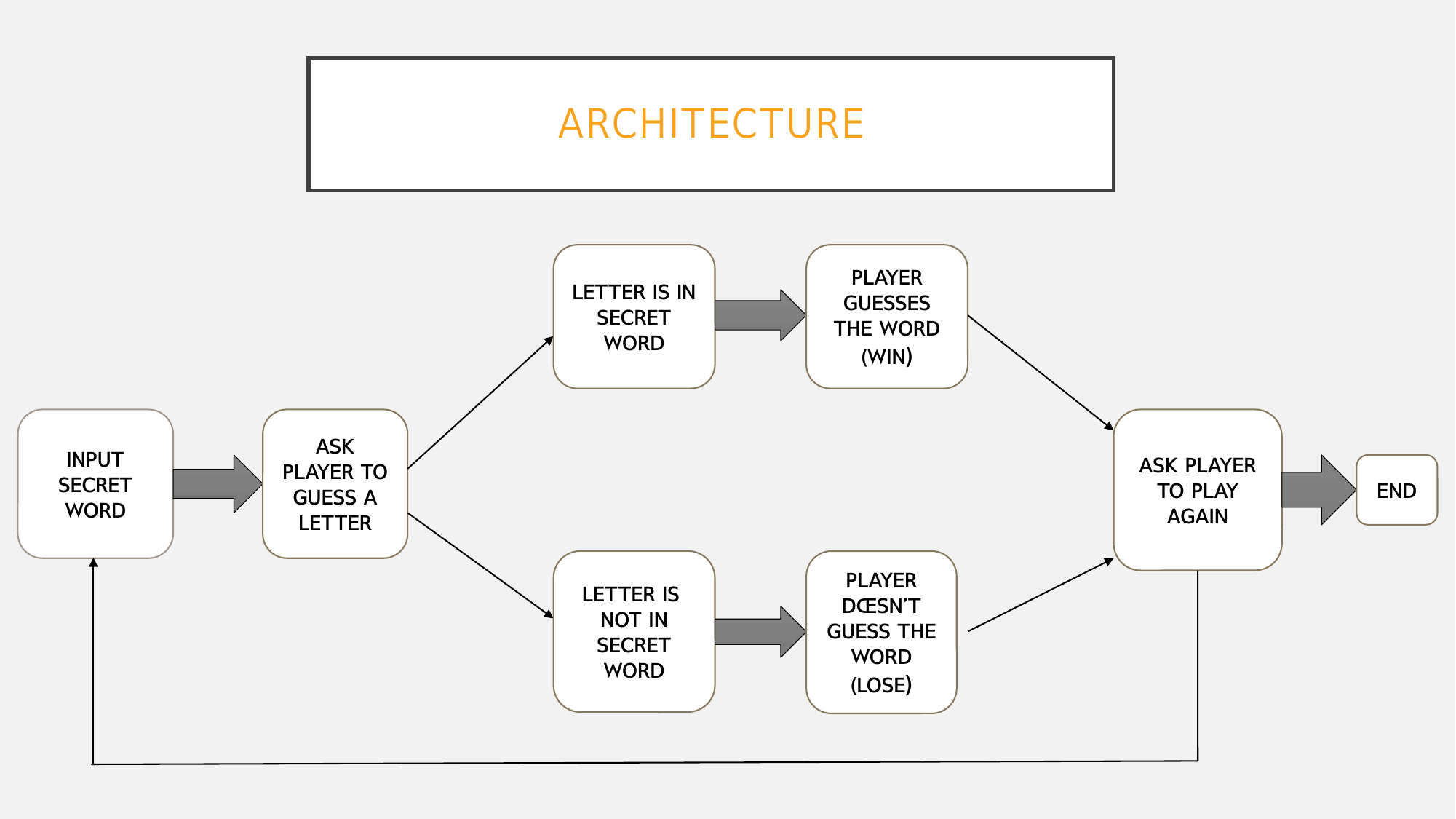

# Architecture
LETTER IS IN SECRET WORD
PLAYER GUESSES THE WORD
(WIN)

INPUT SECRET WORD
ASK PLAYER TO GUESS A LETTER
ASK PLAYER TO PLAY AGAIN

END
LETTER IS  NOT IN SECRET WORD
PLAYER DOESN’T GUESS THE WORD
(LOSE)